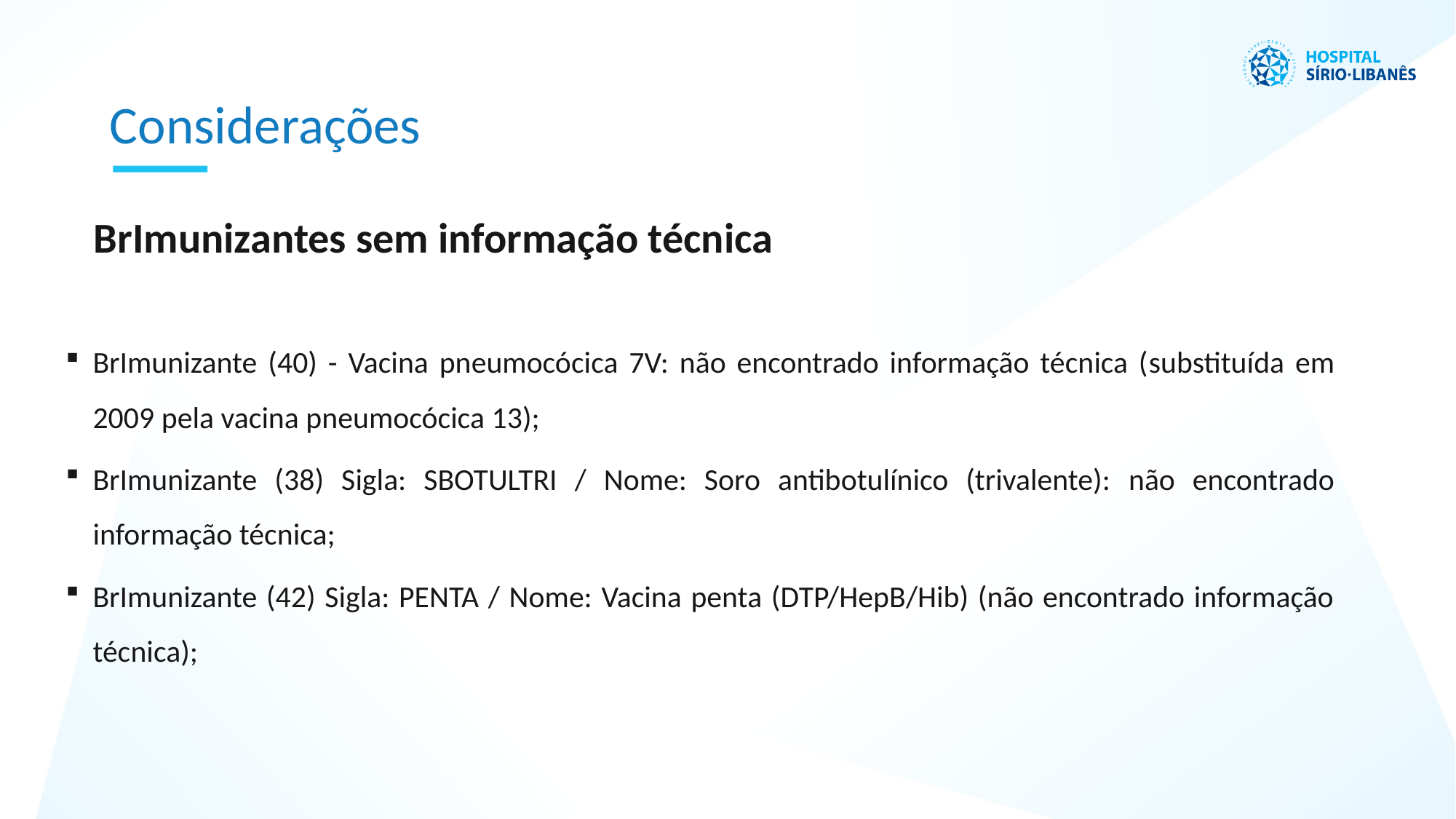

Considerações
BrImunizantes sem informação técnica

BrImunizante (40) - Vacina pneumocócica 7V: não encontrado informação técnica (substituída em 2009 pela vacina pneumocócica 13);
BrImunizante (38) Sigla: SBOTULTRI / Nome: Soro antibotulínico (trivalente): não encontrado informação técnica;
BrImunizante (42) Sigla: PENTA / Nome: Vacina penta (DTP/HepB/Hib) (não encontrado informação técnica);